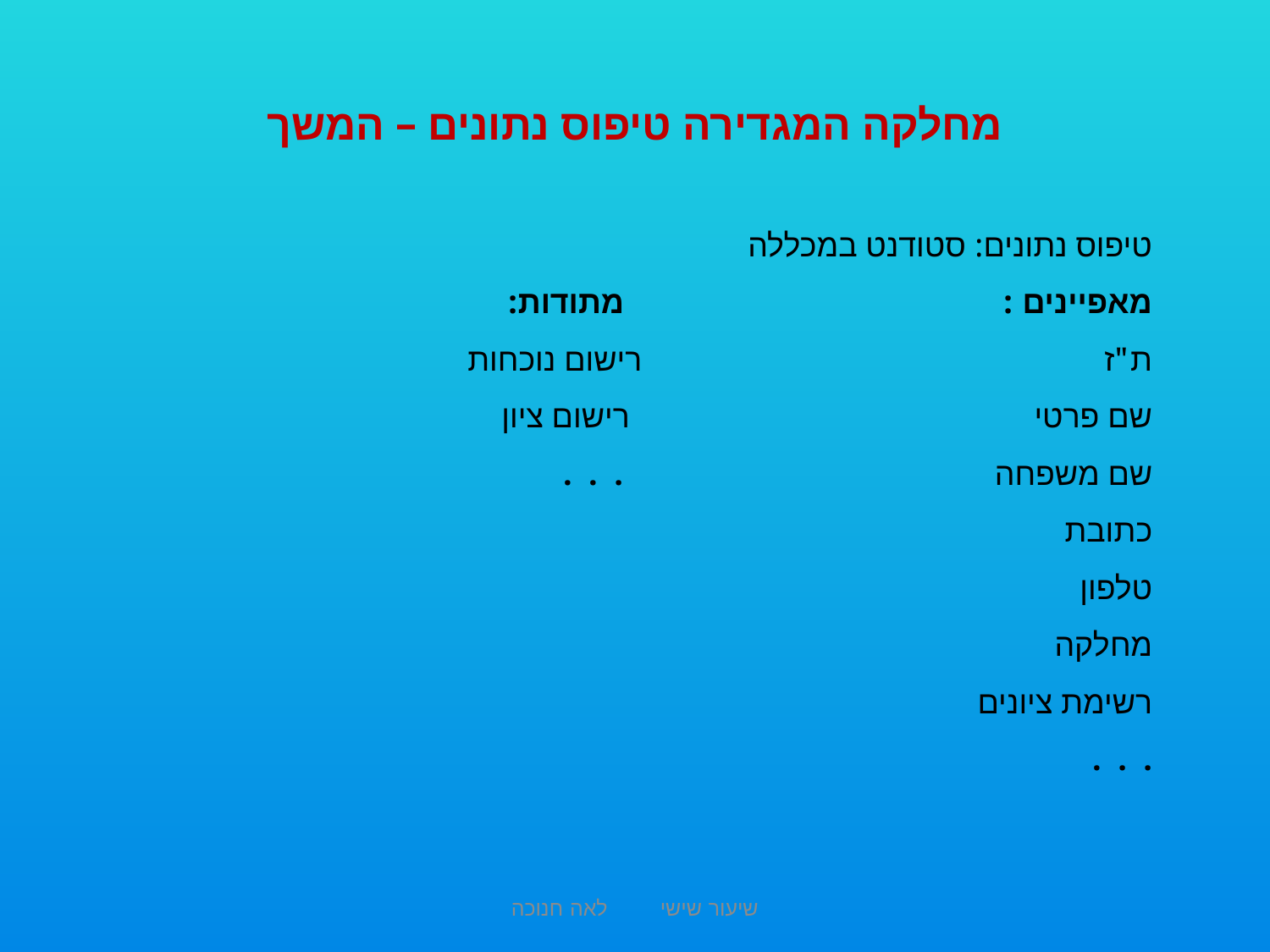

מחלקה המגדירה טיפוס נתונים – המשך

טיפוס נתונים: סטודנט במכללה
מאפיינים :                                              מתודות:
ת"ז                                                        רישום נוכחות
שם פרטי                                                 רישום ציון
שם משפחה                                             .  .  .
כתובת
טלפון
מחלקה
רשימת ציונים
.  .  .

שיעור שישי        לאה חנוכה